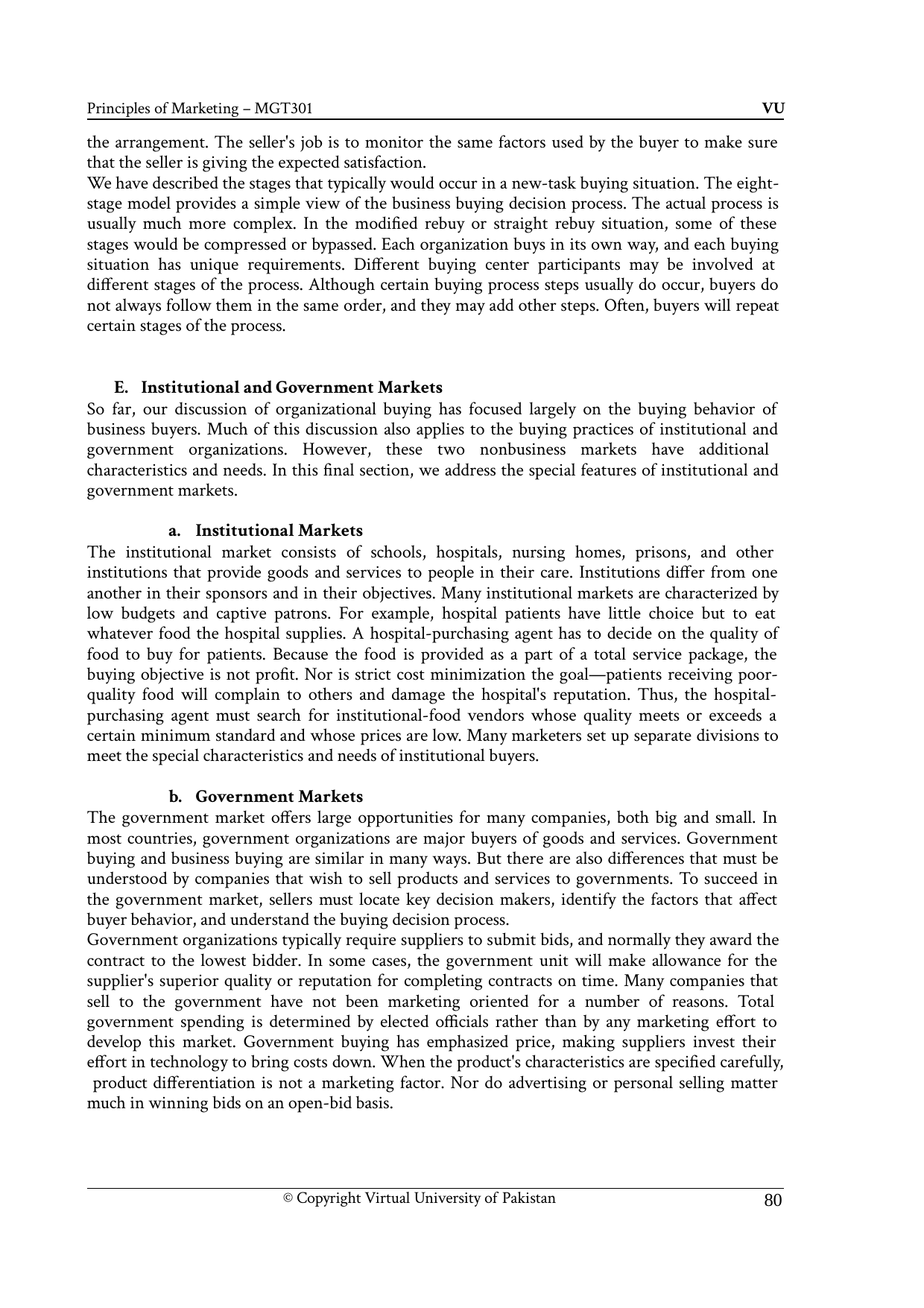

Principles of Marketing – MGT301	VU
the arrangement. The seller's job is to monitor the same factors used by the buyer to make sure  that the seller is giving the expected satisfaction.
We have described the stages that typically would occur in a new-task buying situation. The eight-  stage model provides a simple view of the business buying decision process. The actual process is  usually much more complex. In the modified rebuy or straight rebuy situation, some of these  stages would be compressed or bypassed. Each organization buys in its own way, and each buying  situation has unique requirements. Different buying center participants may be involved at  different stages of the process. Although certain buying process steps usually do occur, buyers do  not always follow them in the same order, and they may add other steps. Often, buyers will repeat  certain stages of the process.

Institutional and Government Markets
So far, our discussion of organizational buying has focused largely on the buying behavior of  business buyers. Much of this discussion also applies to the buying practices of institutional and  government organizations. However, these two nonbusiness markets have additional  characteristics and needs. In this final section, we address the special features of institutional and  government markets.

Institutional Markets
The institutional market consists of schools, hospitals, nursing homes, prisons, and other  institutions that provide goods and services to people in their care. Institutions differ from one  another in their sponsors and in their objectives. Many institutional markets are characterized by  low budgets and captive patrons. For example, hospital patients have little choice but to eat  whatever food the hospital supplies. A hospital-purchasing agent has to decide on the quality of  food to buy for patients. Because the food is provided as a part of a total service package, the  buying objective is not profit. Nor is strict cost minimization the goal—patients receiving poor-  quality food will complain to others and damage the hospital's reputation. Thus, the hospital-  purchasing agent must search for institutional-food vendors whose quality meets or exceeds a  certain minimum standard and whose prices are low. Many marketers set up separate divisions to  meet the special characteristics and needs of institutional buyers.

Government Markets
The government market offers large opportunities for many companies, both big and small. In  most countries, government organizations are major buyers of goods and services. Government  buying and business buying are similar in many ways. But there are also differences that must be  understood by companies that wish to sell products and services to governments. To succeed in  the government market, sellers must locate key decision makers, identify the factors that affect  buyer behavior, and understand the buying decision process.
Government organizations typically require suppliers to submit bids, and normally they award the  contract to the lowest bidder. In some cases, the government unit will make allowance for the  supplier's superior quality or reputation for completing contracts on time. Many companies that  sell to the government have not been marketing oriented for a number of reasons. Total  government spending is determined by elected officials rather than by any marketing effort to  develop this market. Government buying has emphasized price, making suppliers invest their  effort in technology to bring costs down. When the product's characteristics are specified carefully,  product differentiation is not a marketing factor. Nor do advertising or personal selling matter  much in winning bids on an open-bid basis.

© Copyright Virtual University of Pakistan
80